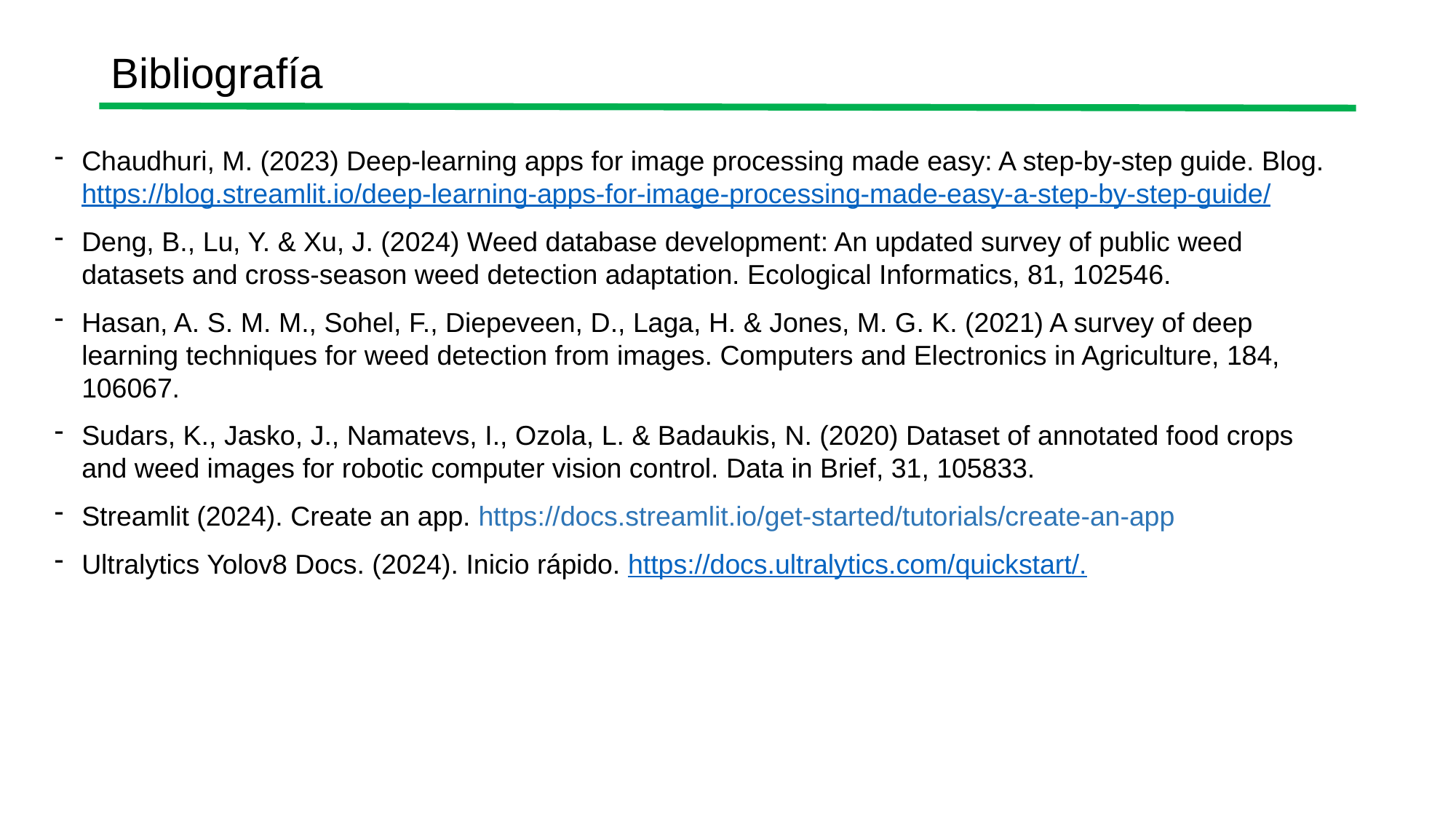

# Bibliografía
Chaudhuri, M. (2023) Deep-learning apps for image processing made easy: A step-by-step guide. Blog. https://blog.streamlit.io/deep-learning-apps-for-image-processing-made-easy-a-step-by-step-guide/
Deng, B., Lu, Y. & Xu, J. (2024) Weed database development: An updated survey of public weed datasets and cross-season weed detection adaptation. Ecological Informatics, 81, 102546.
Hasan, A. S. M. M., Sohel, F., Diepeveen, D., Laga, H. & Jones, M. G. K. (2021) A survey of deep learning techniques for weed detection from images. Computers and Electronics in Agriculture, 184, 106067.
Sudars, K., Jasko, J., Namatevs, I., Ozola, L. & Badaukis, N. (2020) Dataset of annotated food crops and weed images for robotic computer vision control. Data in Brief, 31, 105833.
Streamlit (2024). Create an app. https://docs.streamlit.io/get-started/tutorials/create-an-app
Ultralytics Yolov8 Docs. (2024). Inicio rápido. https://docs.ultralytics.com/quickstart/.